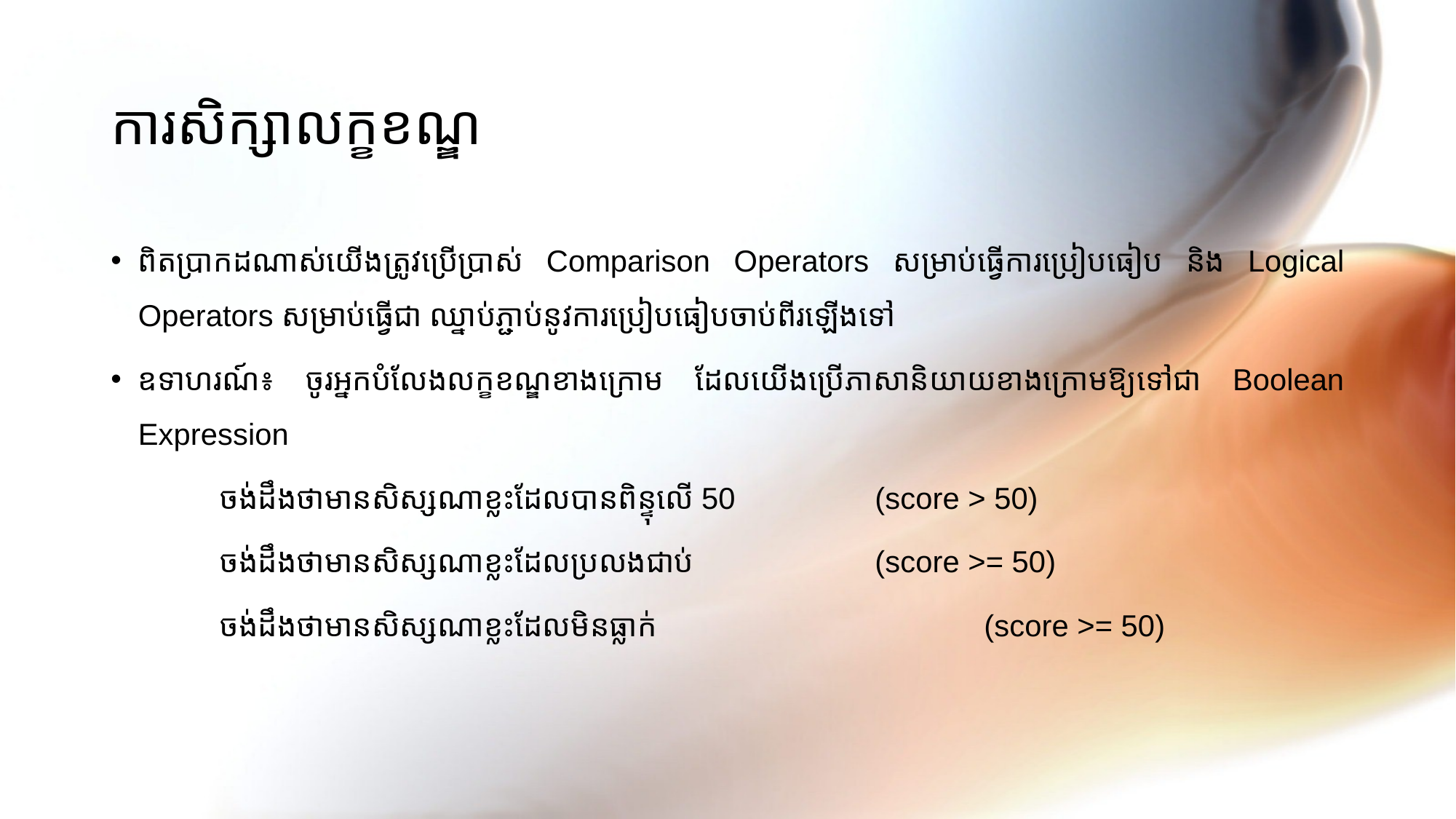

# ការសិក្សាលក្ខខណ្ឌ
ពិតប្រាកដណាស់យើងត្រូវប្រើប្រាស់ Comparison Operators សម្រាប់ធ្វើការប្រៀបធៀប និង Logical Operators សម្រាប់ធ្វើជា ឈ្នាប់ភ្ជាប់នូវការប្រៀបធៀបចាប់ពីរឡើងទៅ
ឧទាហរណ៍៖​ ចូរអ្នកបំលែងលក្ខខណ្ឌខាងក្រោម ដែលយើងប្រើភាសានិយាយខាងក្រោមឱ្យទៅជា Boolean Expression
	ចង់ដឹងថាមានសិស្សណាខ្លះដែលបានពិន្ទុលើ 50		(score > 50)
	ចង់ដឹងថាមានសិស្សណាខ្លះដែលប្រលងជាប់		(score >= 50)
	ចង់ដឹងថាមានសិស្សណាខ្លះដែលមិនធ្លាក់			(score >= 50)